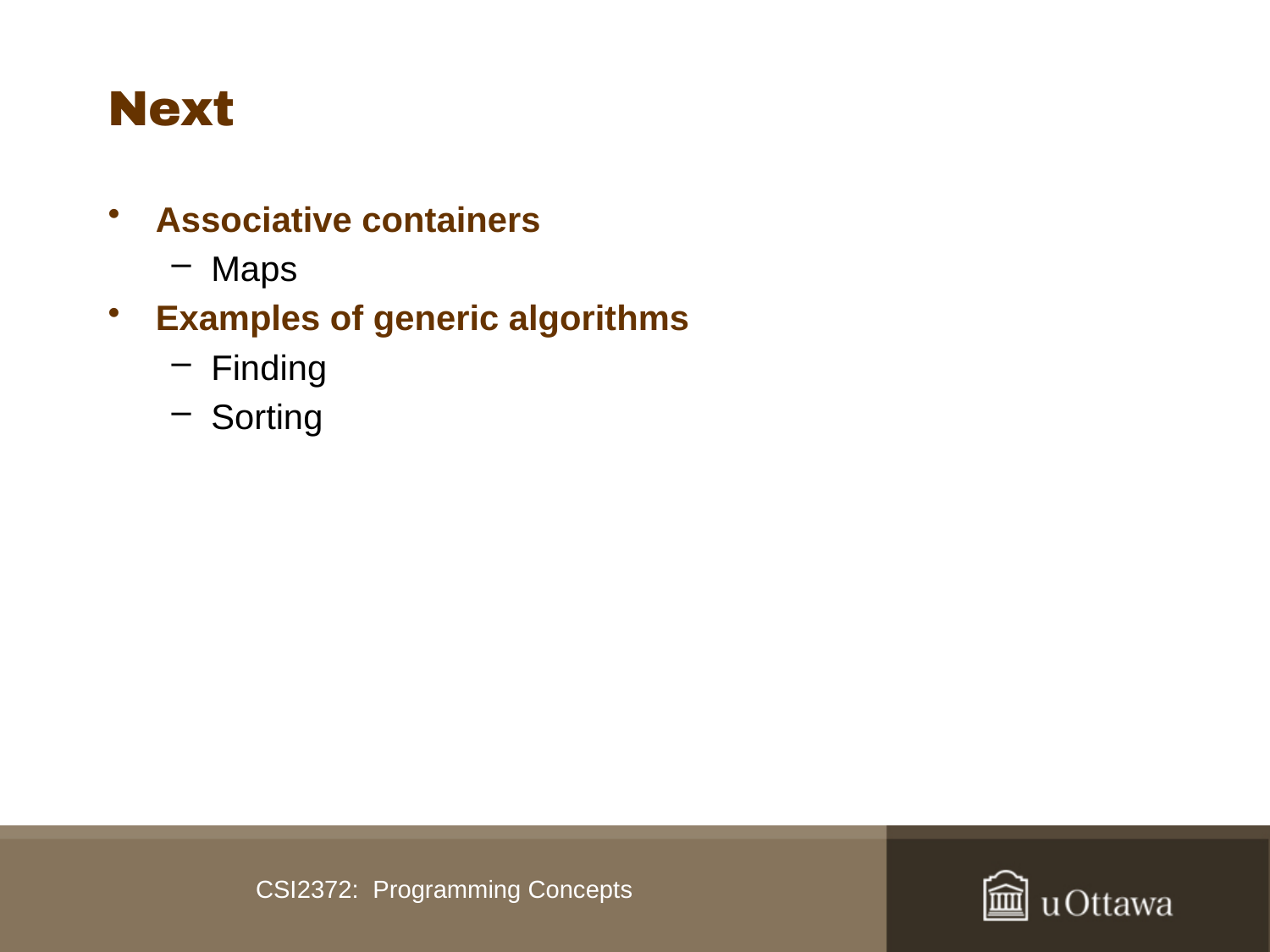

# Next
Associative containers
Maps
Examples of generic algorithms
Finding
Sorting
CSI2372:  Programming Concepts